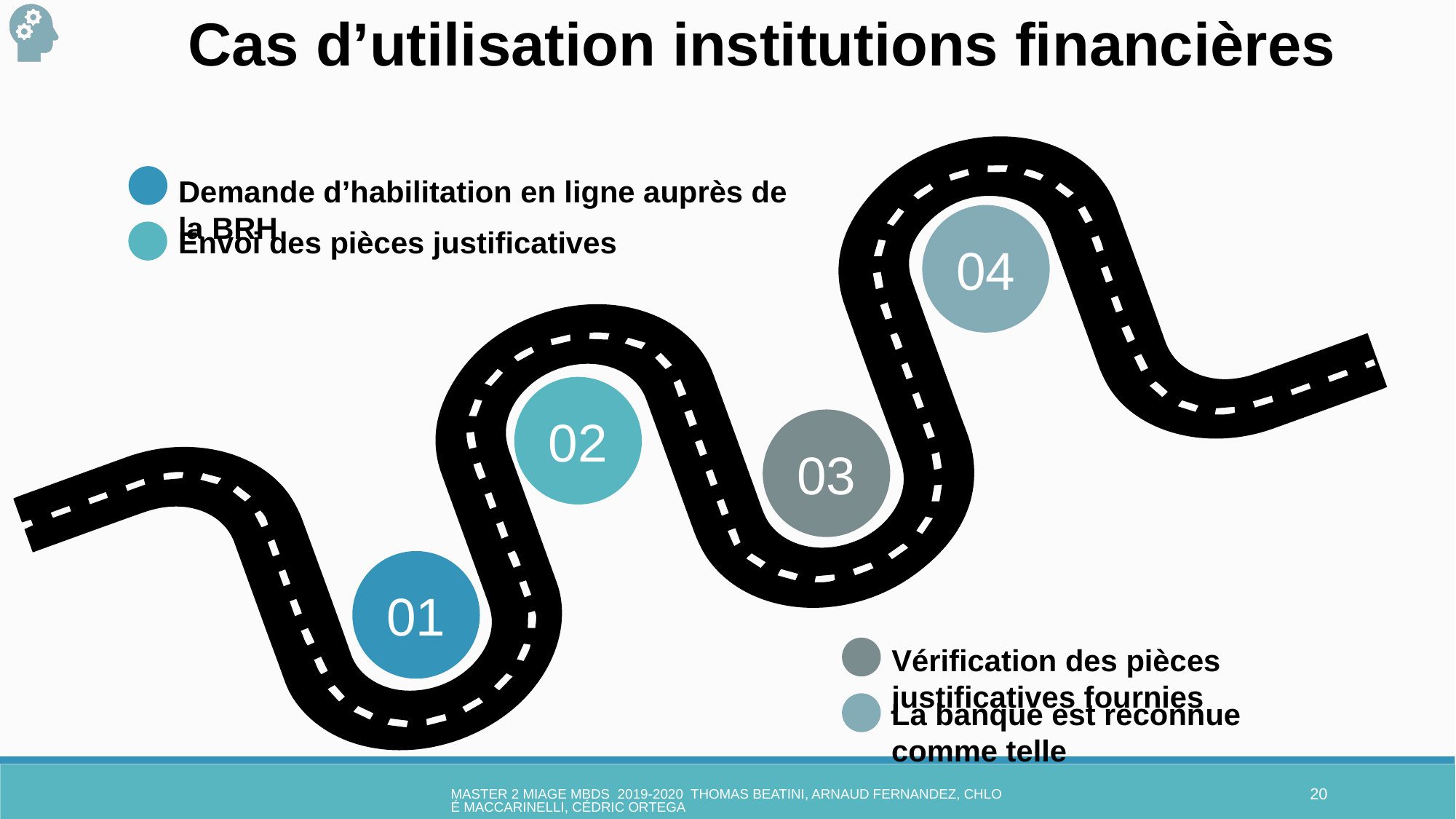

Cas d’utilisation institutions financières

Demande d’habilitation en ligne auprès de la BRH
04
Envoi des pièces justificatives

02
03
01
Vérification des pièces justificatives fournies

La banque est reconnue comme telle

MASTER 2 MIAGE MBDS  2019-2020  Thomas Beatini, Arnaud Fernandez, Chloé Maccarinelli, Cédric Ortega
20